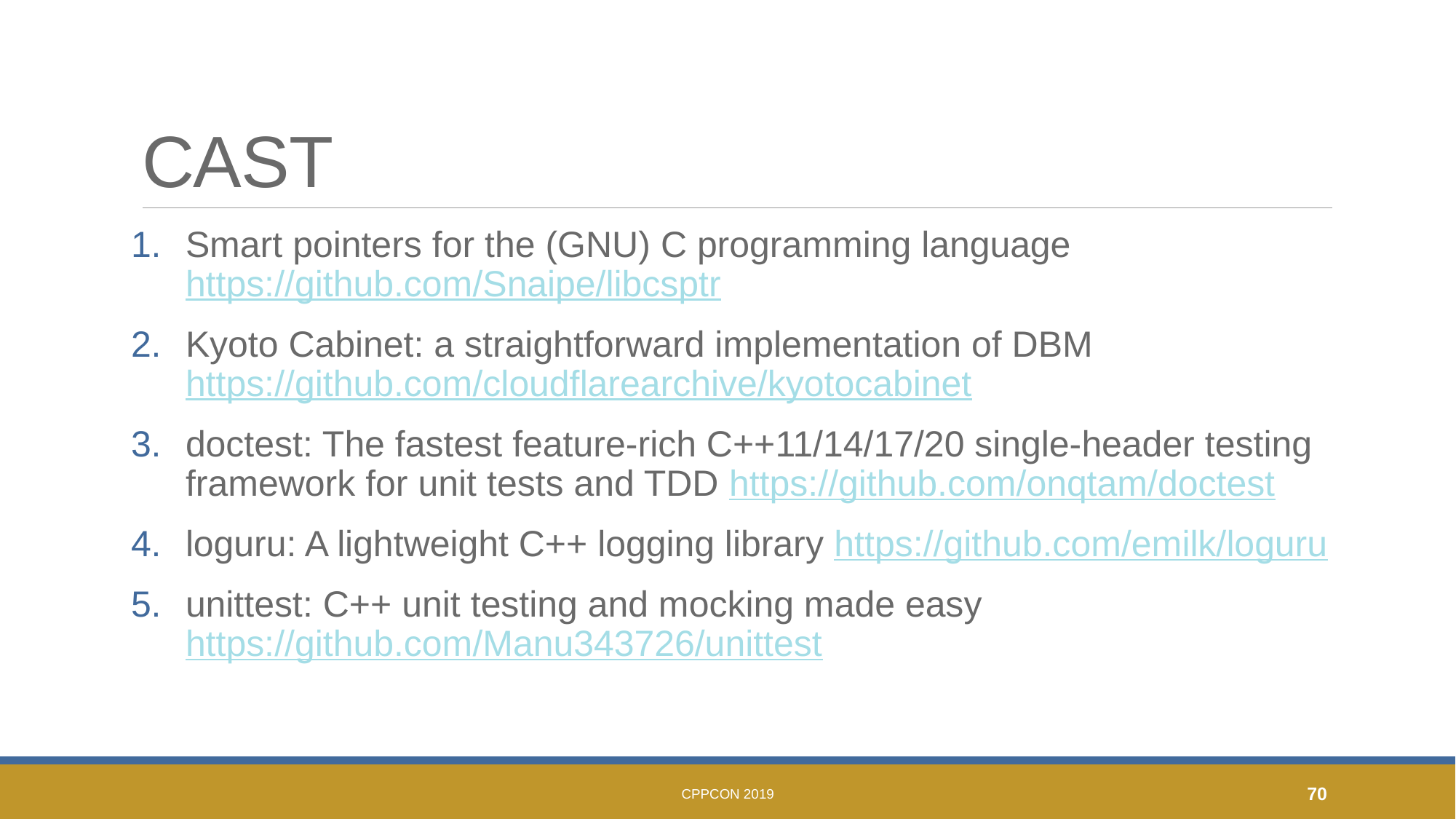

# CAST
Smart pointers for the (GNU) C programming language https://github.com/Snaipe/libcsptr
Kyoto Cabinet: a straightforward implementation of DBM https://github.com/cloudflarearchive/kyotocabinet
doctest: The fastest feature-rich C++11/14/17/20 single-header testing framework for unit tests and TDD https://github.com/onqtam/doctest
loguru: A lightweight C++ logging library https://github.com/emilk/loguru
unittest: C++ unit testing and mocking made easy https://github.com/Manu343726/unittest

CppCon 2019
70